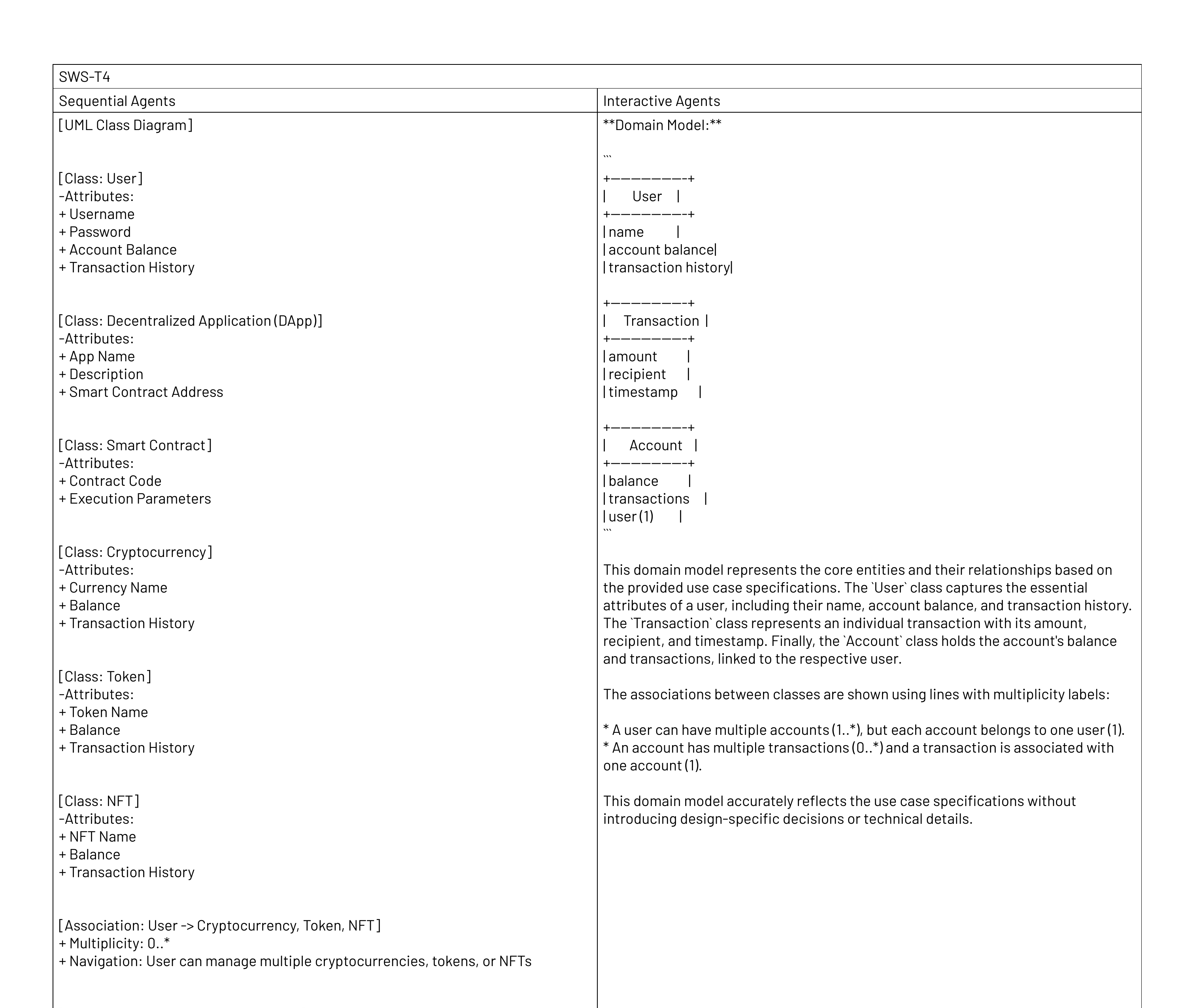

| SWS-T4 |  |
| --- | --- |
| Sequential Agents | Interactive Agents |
| [UML Class Diagram] [Class: User] -Attributes: + Username + Password + Account Balance + Transaction History [Class: Decentralized Application (DApp)] -Attributes: + App Name + Description + Smart Contract Address [Class: Smart Contract] -Attributes: + Contract Code + Execution Parameters [Class: Cryptocurrency] -Attributes: + Currency Name + Balance + Transaction History [Class: Token] -Attributes: + Token Name + Balance + Transaction History [Class: NFT] -Attributes: + NFT Name + Balance + Transaction History [Association: User -> Cryptocurrency, Token, NFT] + Multiplicity: 0..\* + Navigation: User can manage multiple cryptocurrencies, tokens, or NFTs [Association: DApp -> Smart Contract] + Multiplicity: 1..1 + Navigation: A DApp interacts with a single smart contract [Association: Smart Contract -> Complex Operation] + Multiplicity: 0..\* + Navigation: A smart contract executes multiple complex operations | \*\*Domain Model:\*\* ``` +---------------+ | User | +---------------+ | name | | account balance| | transaction history| +---------------+ | Transaction | +---------------+ | amount | | recipient | | timestamp | +---------------+ | Account | +---------------+ | balance | | transactions | | user (1) | ``` This domain model represents the core entities and their relationships based on the provided use case specifications. The `User` class captures the essential attributes of a user, including their name, account balance, and transaction history. The `Transaction` class represents an individual transaction with its amount, recipient, and timestamp. Finally, the `Account` class holds the account's balance and transactions, linked to the respective user. The associations between classes are shown using lines with multiplicity labels: \* A user can have multiple accounts (1..\*), but each account belongs to one user (1). \* An account has multiple transactions (0..\*) and a transaction is associated with one account (1). This domain model accurately reflects the use case specifications without introducing design-specific decisions or technical details. |